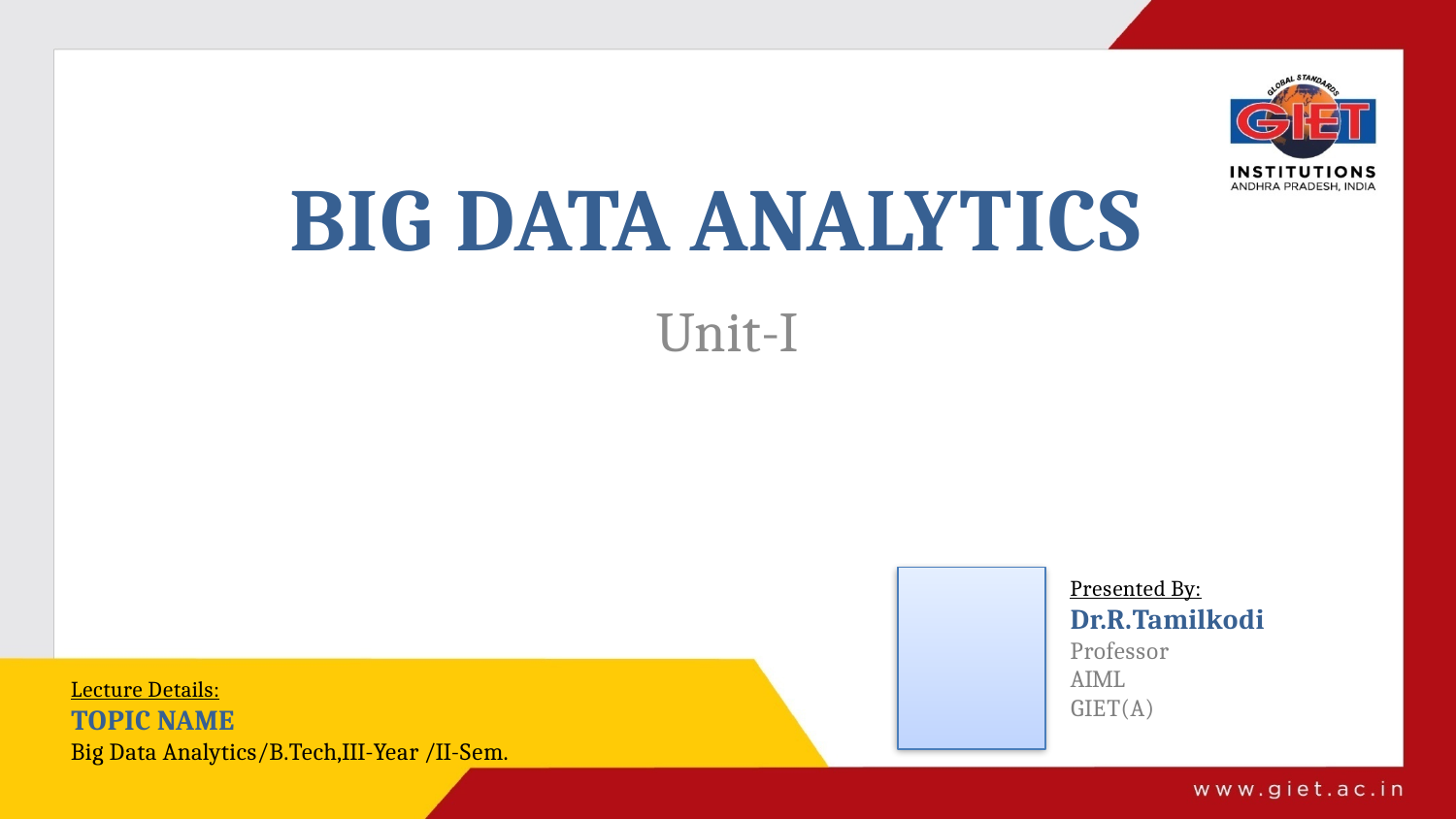

# BIG DATA ANALYTICS
Unit-I

Presented By:
Dr.R.Tamilkodi
Professor
AIML
GIET(A)
Lecture Details:
TOPIC NAME
Big Data Analytics/B.Tech,III-Year /II-Sem.